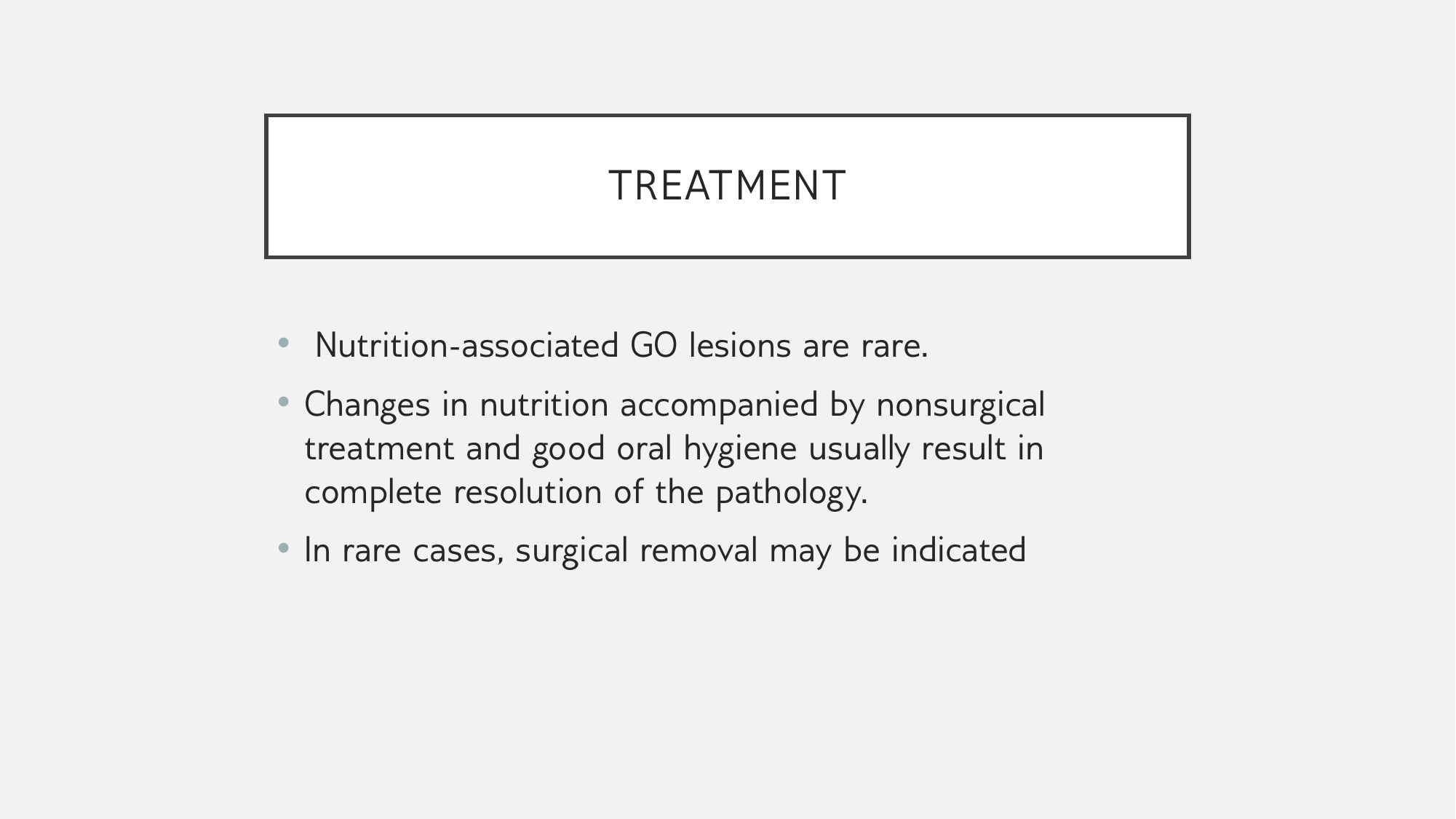

# Treatment
 Nutrition-associated GO lesions are rare.
Changes in nutrition accompanied by nonsurgical treatment and good oral hygiene usually result in complete resolution of the pathology.
In rare cases, surgical removal may be indicated